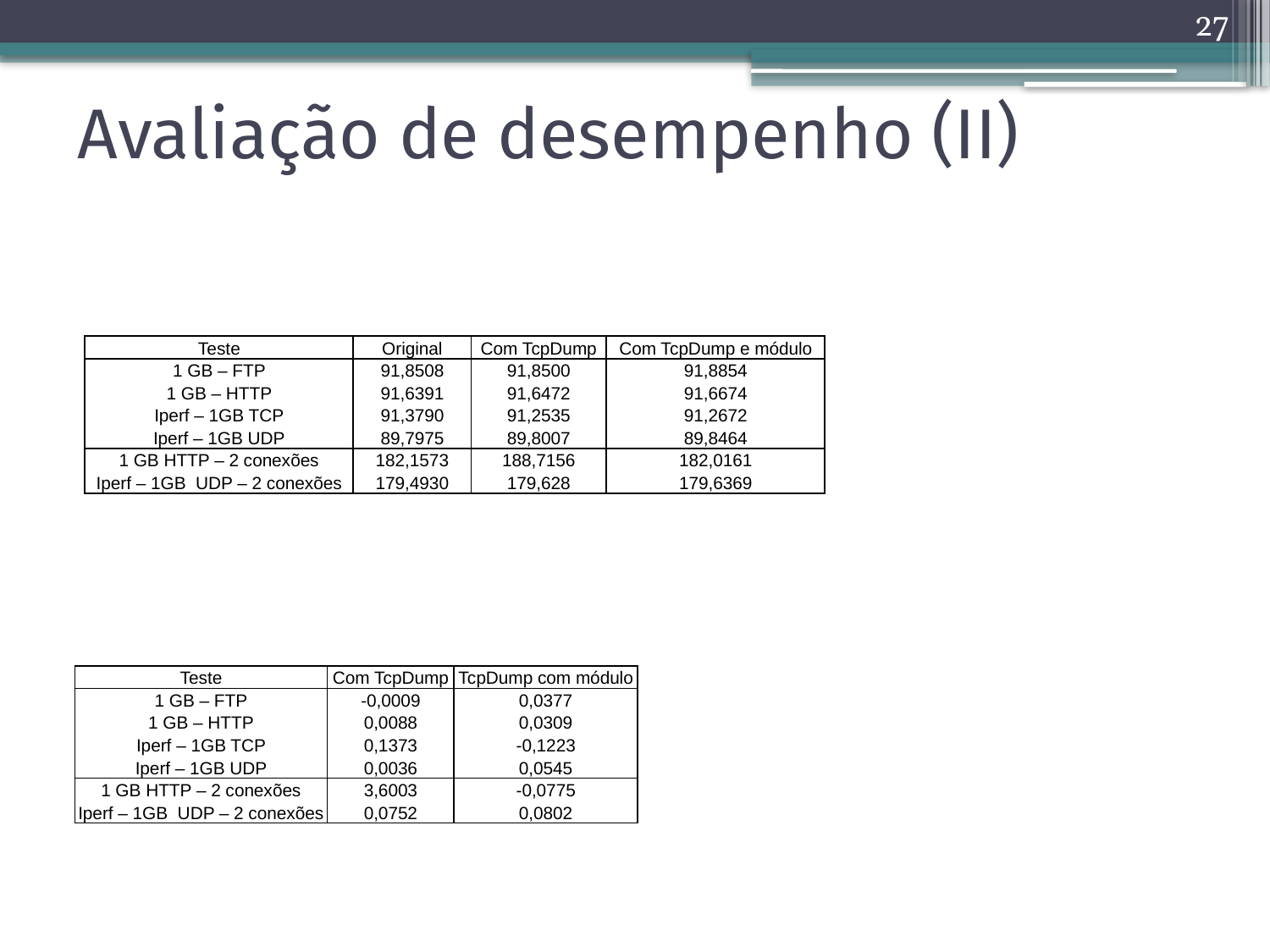

27
# Avaliação de desempenho (II)
| Teste | Original | Com TcpDump | Com TcpDump e módulo |
| --- | --- | --- | --- |
| 1 GB – FTP | 91,8508 | 91,8500 | 91,8854 |
| 1 GB – HTTP | 91,6391 | 91,6472 | 91,6674 |
| Iperf – 1GB TCP | 91,3790 | 91,2535 | 91,2672 |
| Iperf – 1GB UDP | 89,7975 | 89,8007 | 89,8464 |
| 1 GB HTTP – 2 conexões | 182,1573 | 188,7156 | 182,0161 |
| Iperf – 1GB UDP – 2 conexões | 179,4930 | 179,628 | 179,6369 |
| Teste | Com TcpDump | TcpDump com módulo |
| --- | --- | --- |
| 1 GB – FTP | -0,0009 | 0,0377 |
| 1 GB – HTTP | 0,0088 | 0,0309 |
| Iperf – 1GB TCP | 0,1373 | -0,1223 |
| Iperf – 1GB UDP | 0,0036 | 0,0545 |
| 1 GB HTTP – 2 conexões | 3,6003 | -0,0775 |
| Iperf – 1GB UDP – 2 conexões | 0,0752 | 0,0802 |